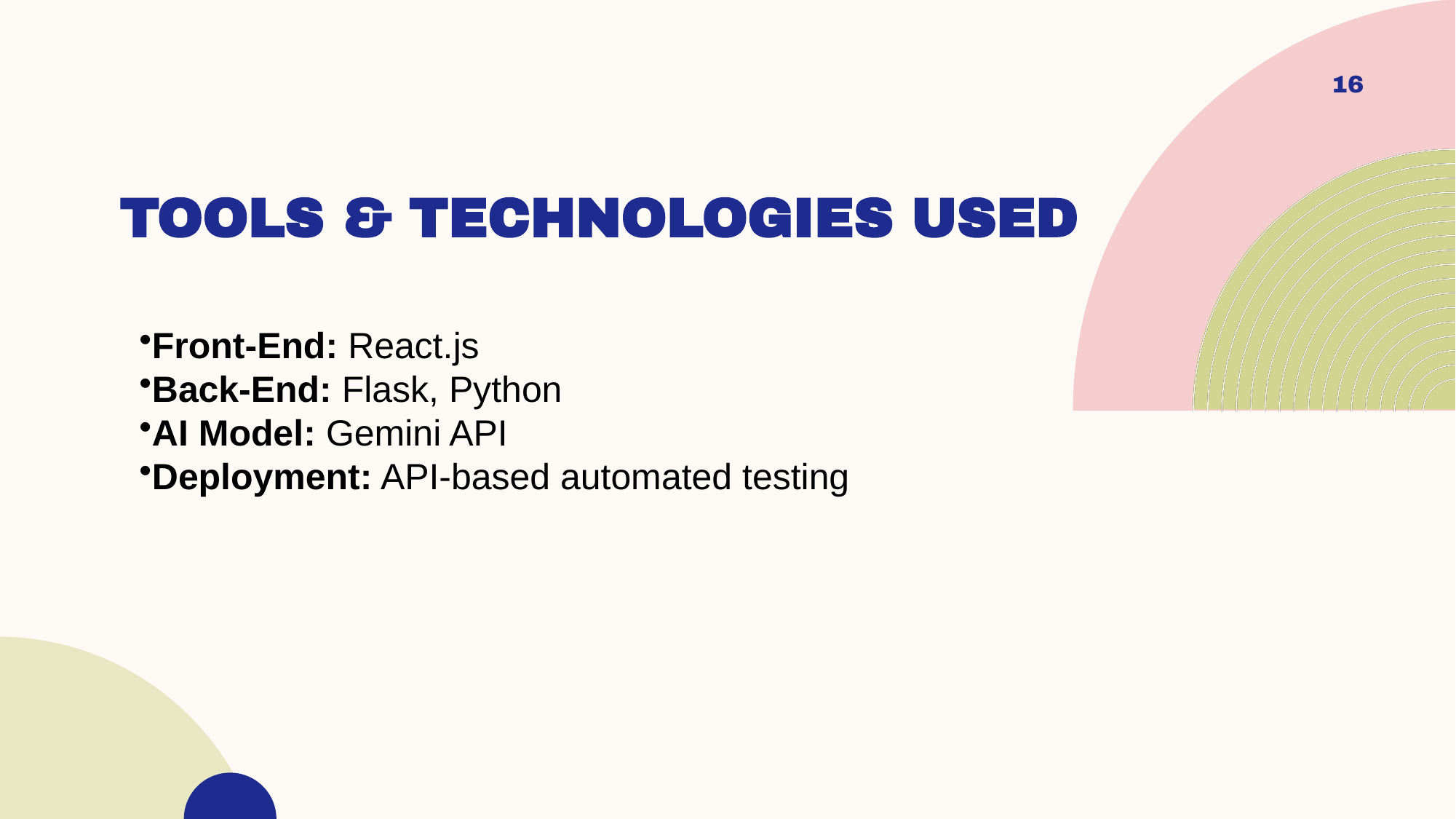

16
# Tools & Technologies Used
Front-End: React.js
Back-End: Flask, Python
AI Model: Gemini API
Deployment: API-based automated testing